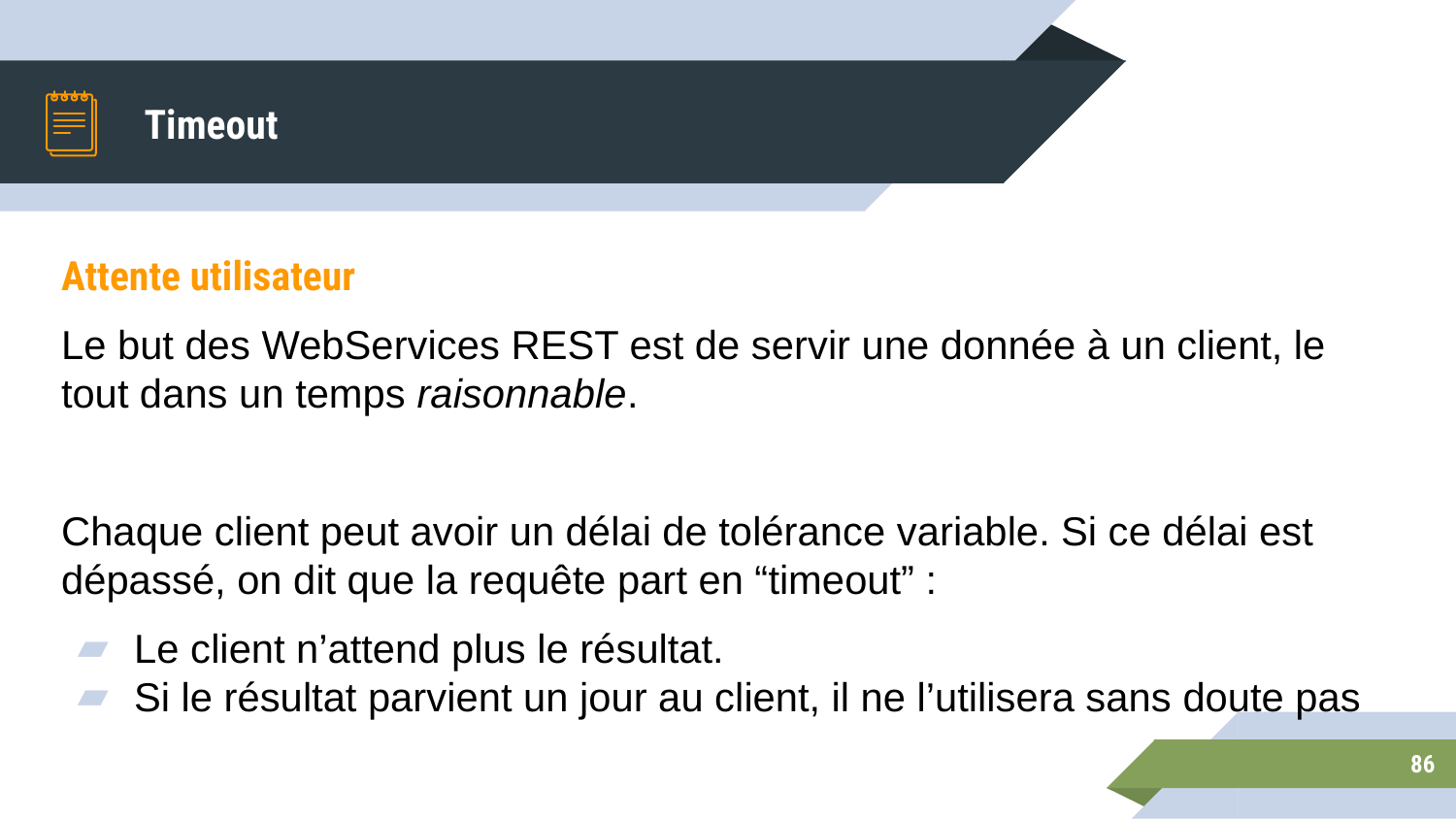

# Timeout

Attente utilisateur
Le but des WebServices REST est de servir une donnée à un client, le tout dans un temps raisonnable.

Chaque client peut avoir un délai de tolérance variable. Si ce délai est dépassé, on dit que la requête part en “timeout” :
Le client n’attend plus le résultat.
Si le résultat parvient un jour au client, il ne l’utilisera sans doute pas

86